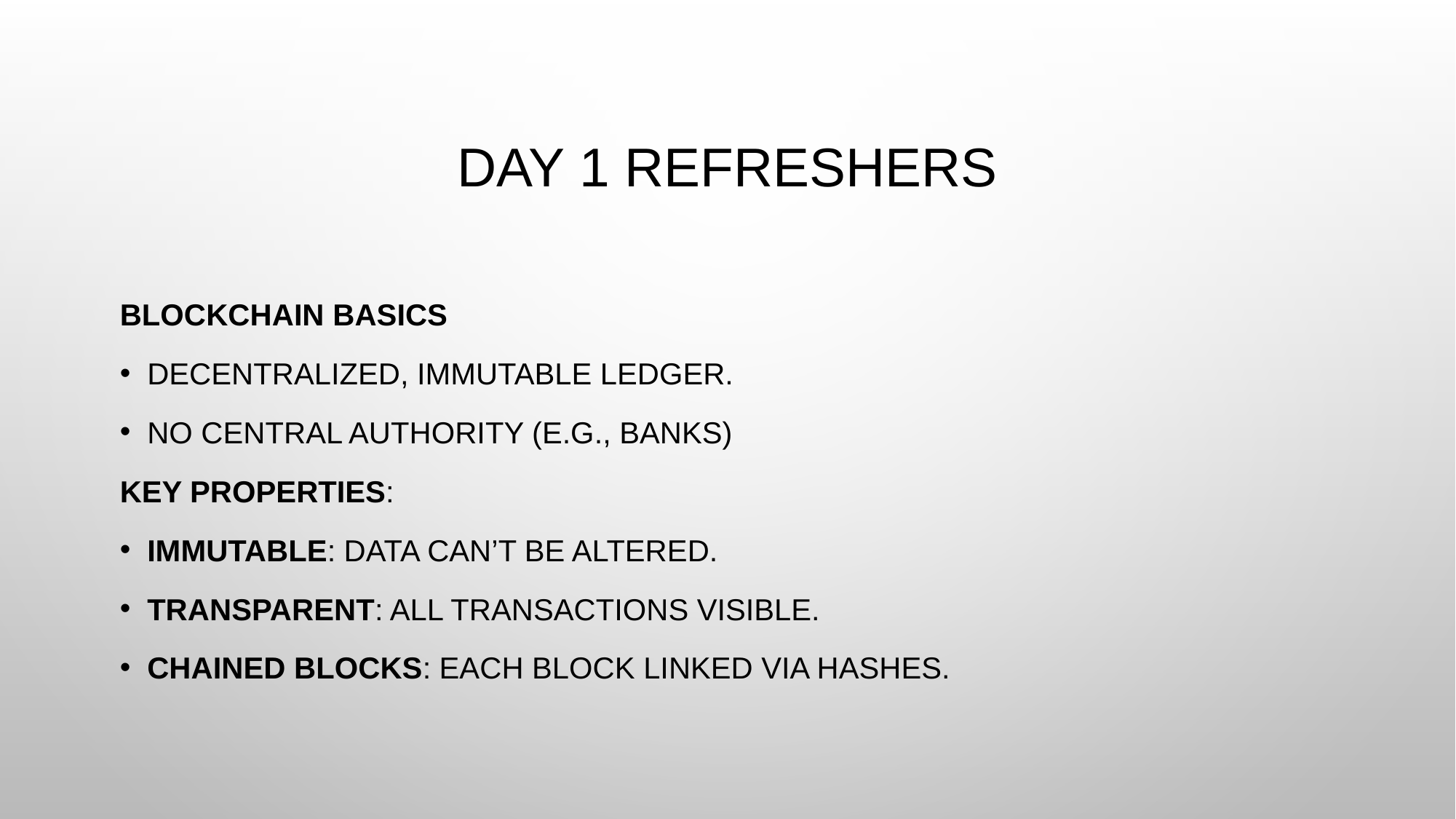

# Day 1 REFRESHERS
Blockchain Basics
Decentralized, immutable ledger.
No central authority (e.g., banks)
Key Properties:
Immutable: Data can’t be altered.
Transparent: All transactions visible.
Chained Blocks: Each block linked via hashes.